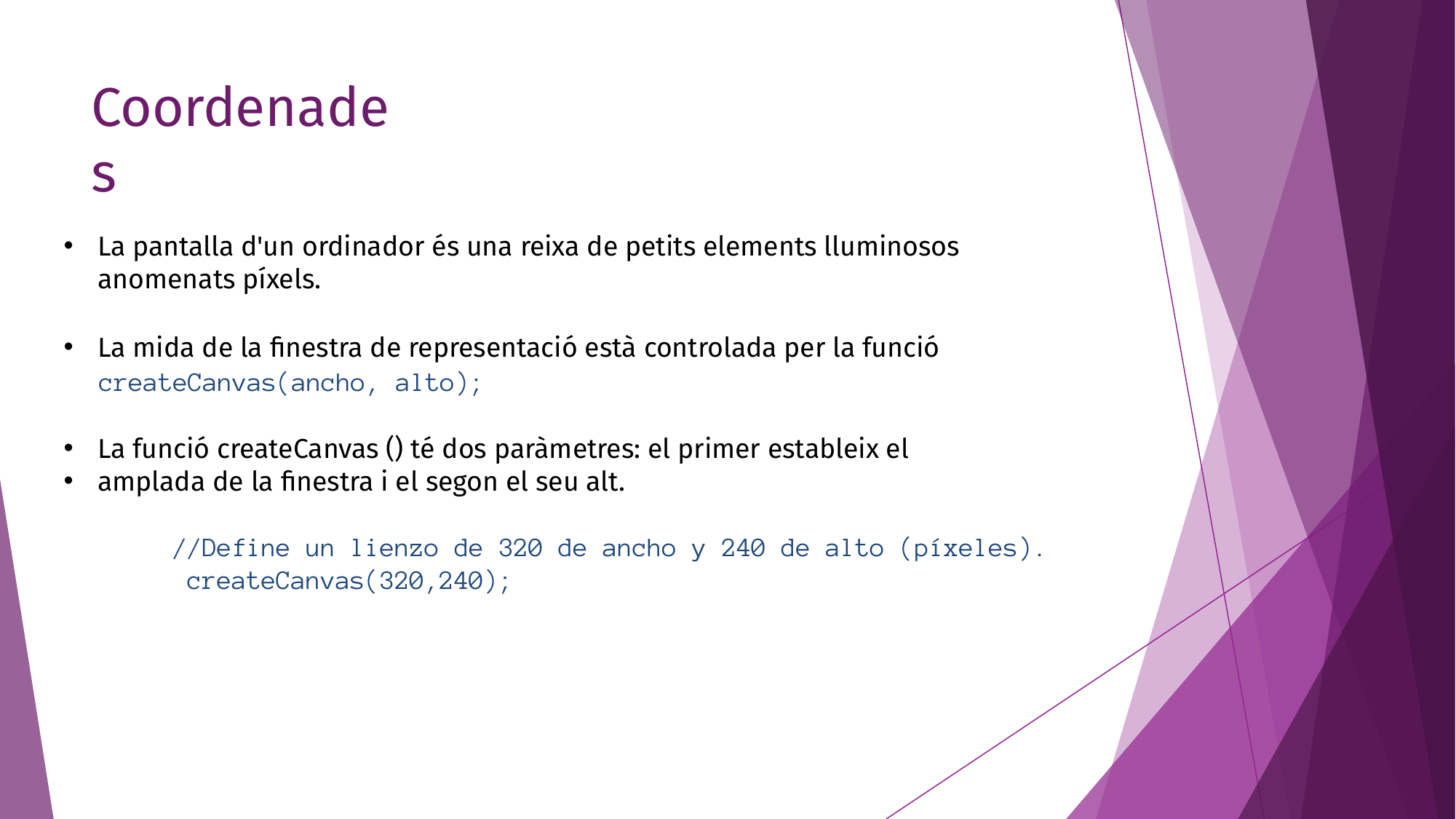

# Coordenades
La pantalla d'un ordinador és una reixa de petits elements lluminosos anomenats píxels.

La mida de la finestra de representació està controlada per la funció
	createCanvas(ancho, alto);

La funció createCanvas () té dos paràmetres: el primer estableix el
amplada de la finestra i el segon el seu alt.

//Define un lienzo de 320 de ancho y 240 de alto (píxeles).  createCanvas(320,240);